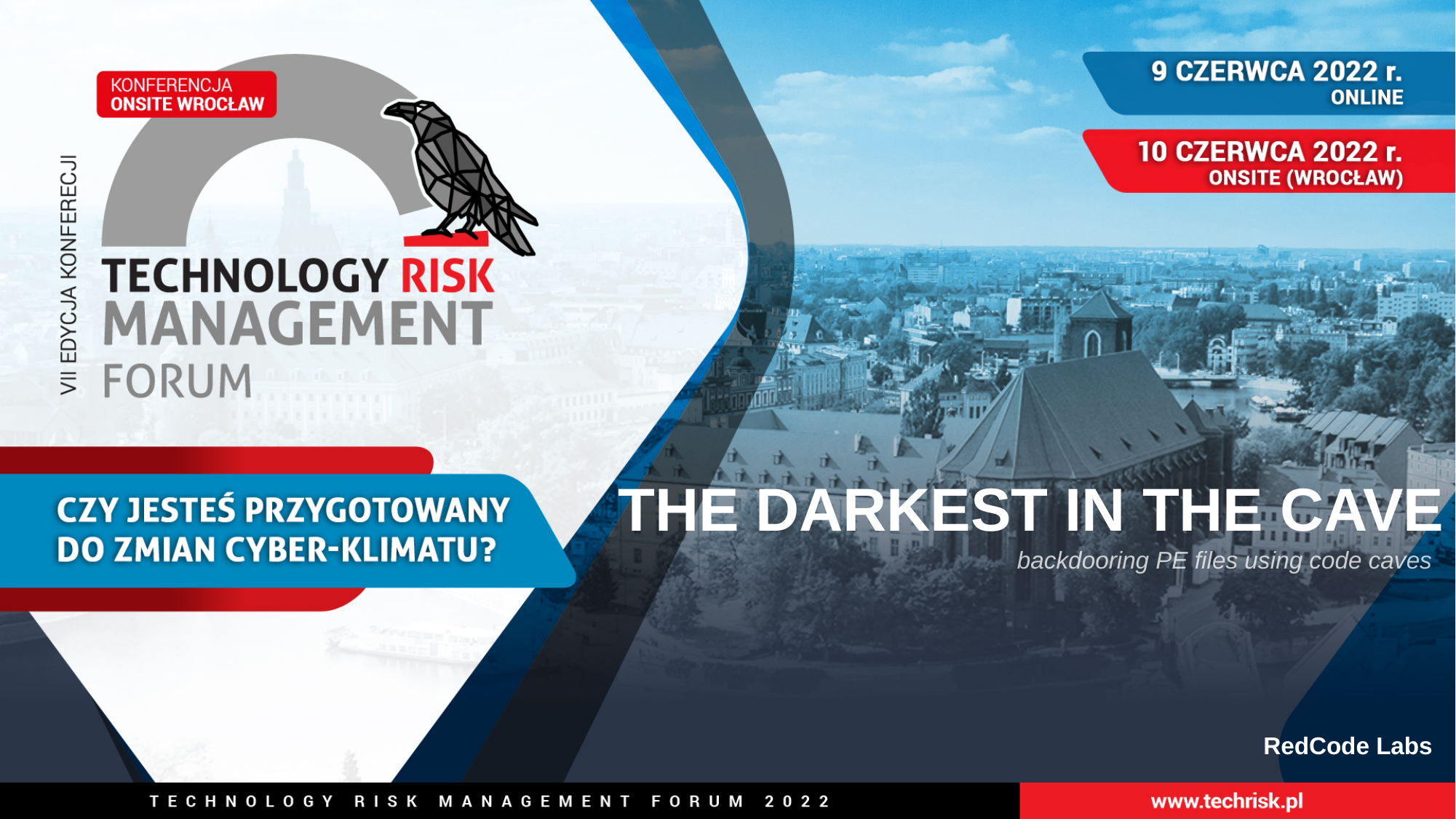

THE DARKEST IN THE CAVE
backdooring PE files using code caves
RedCode Labs